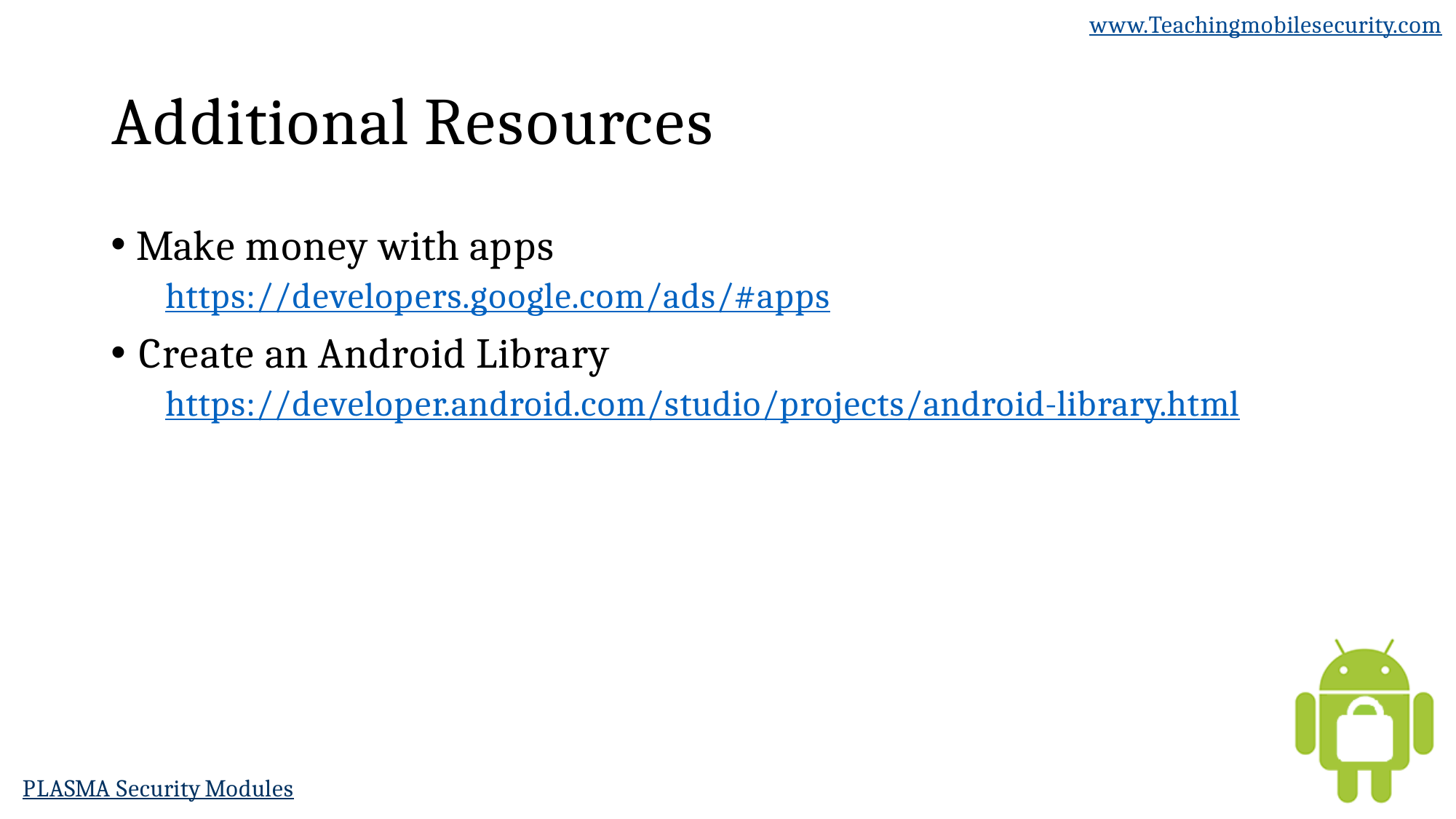

# Additional Resources
Make money with apps
https://developers.google.com/ads/#apps
Create an Android Library
https://developer.android.com/studio/projects/android-library.html